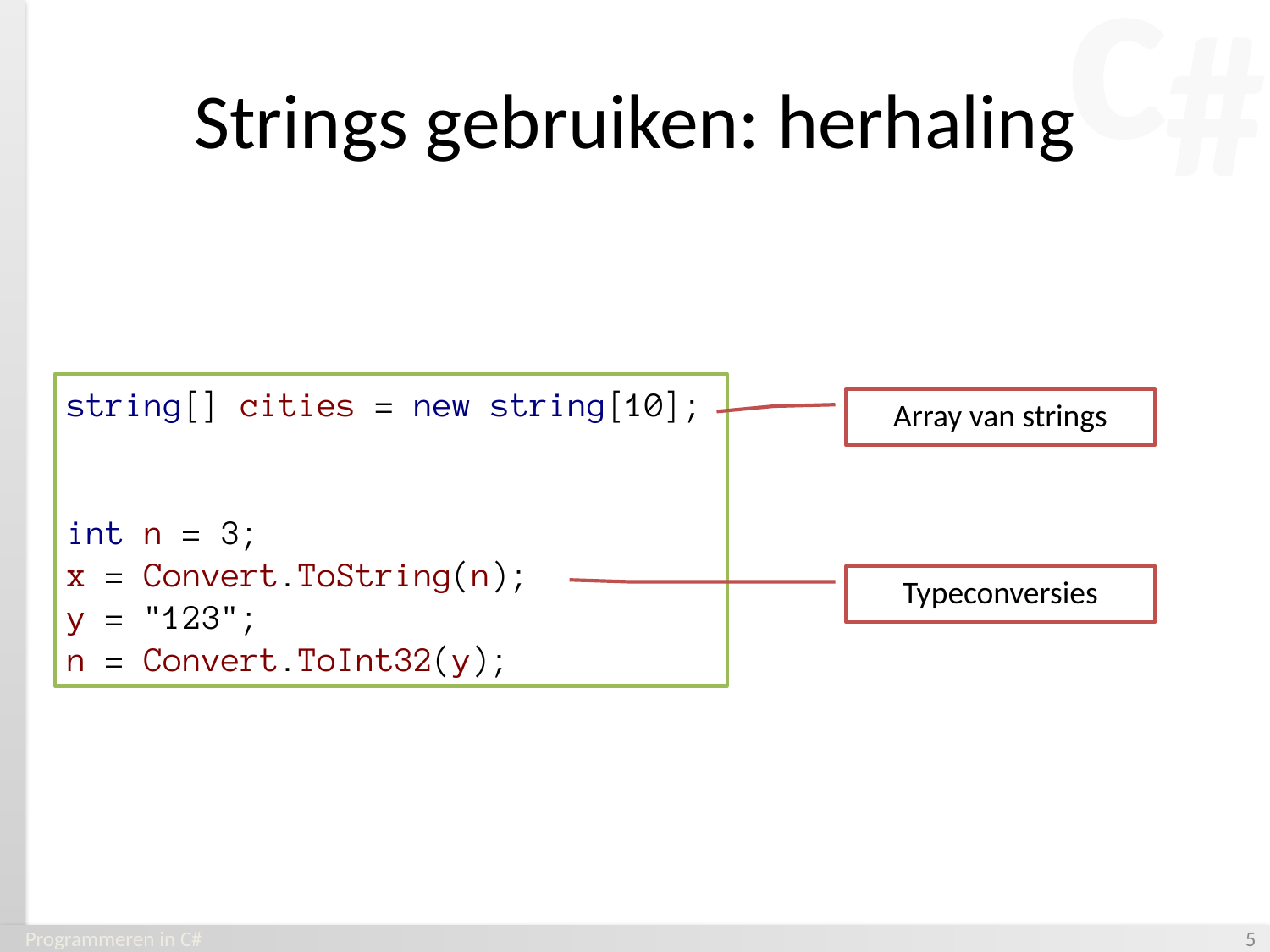

# Strings gebruiken: herhaling
string[] cities = new string[10];
int n = 3;
x = Convert.ToString(n);
y = "123";
n = Convert.ToInt32(y);
Array van strings
Typeconversies
Programmeren in C#
5